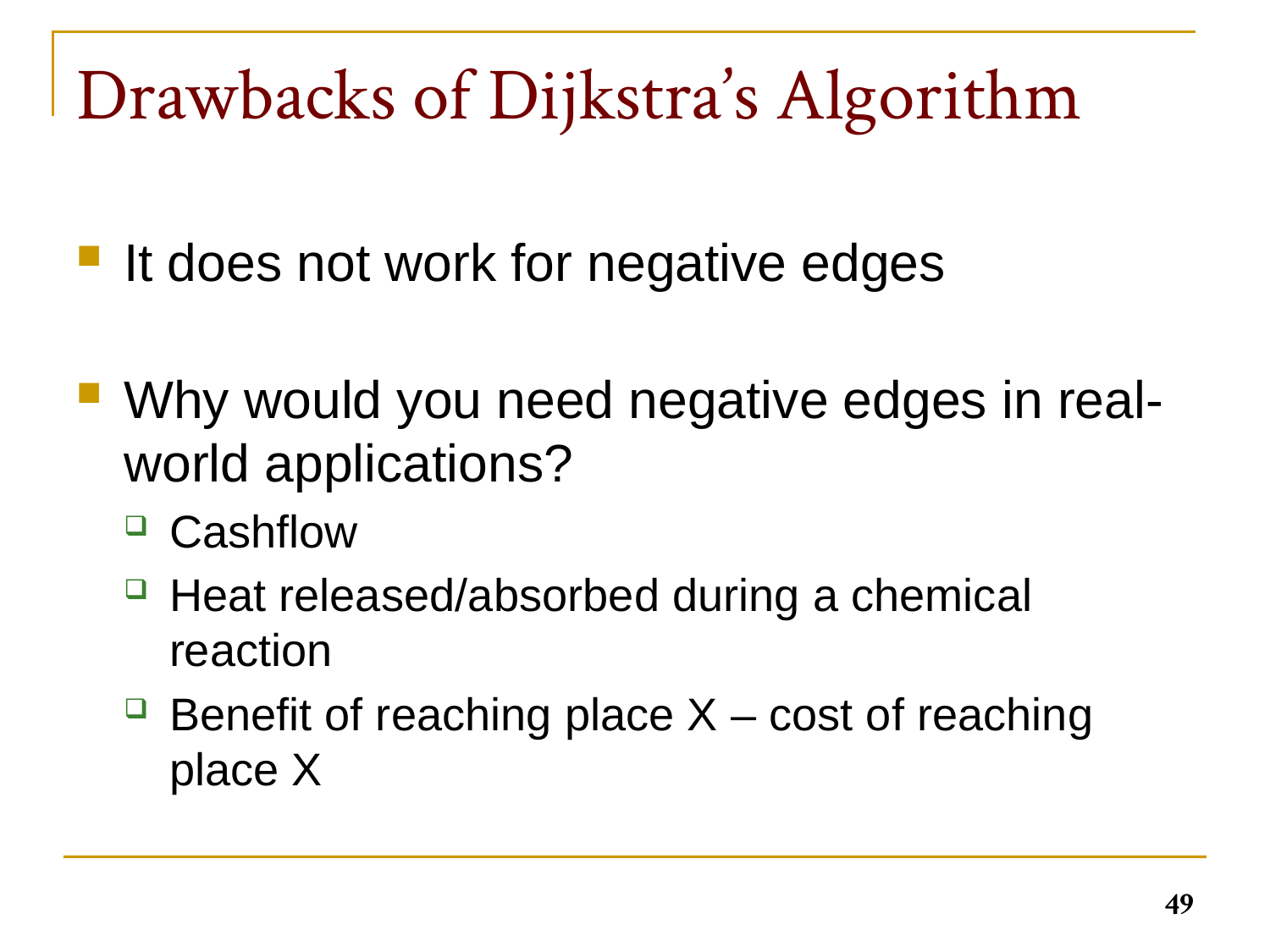

# Drawbacks of Dijkstra’s Algorithm
It does not work for negative edges
Why would you need negative edges in real-world applications?
Cashflow
Heat released/absorbed during a chemical reaction
Benefit of reaching place X – cost of reaching place X
49